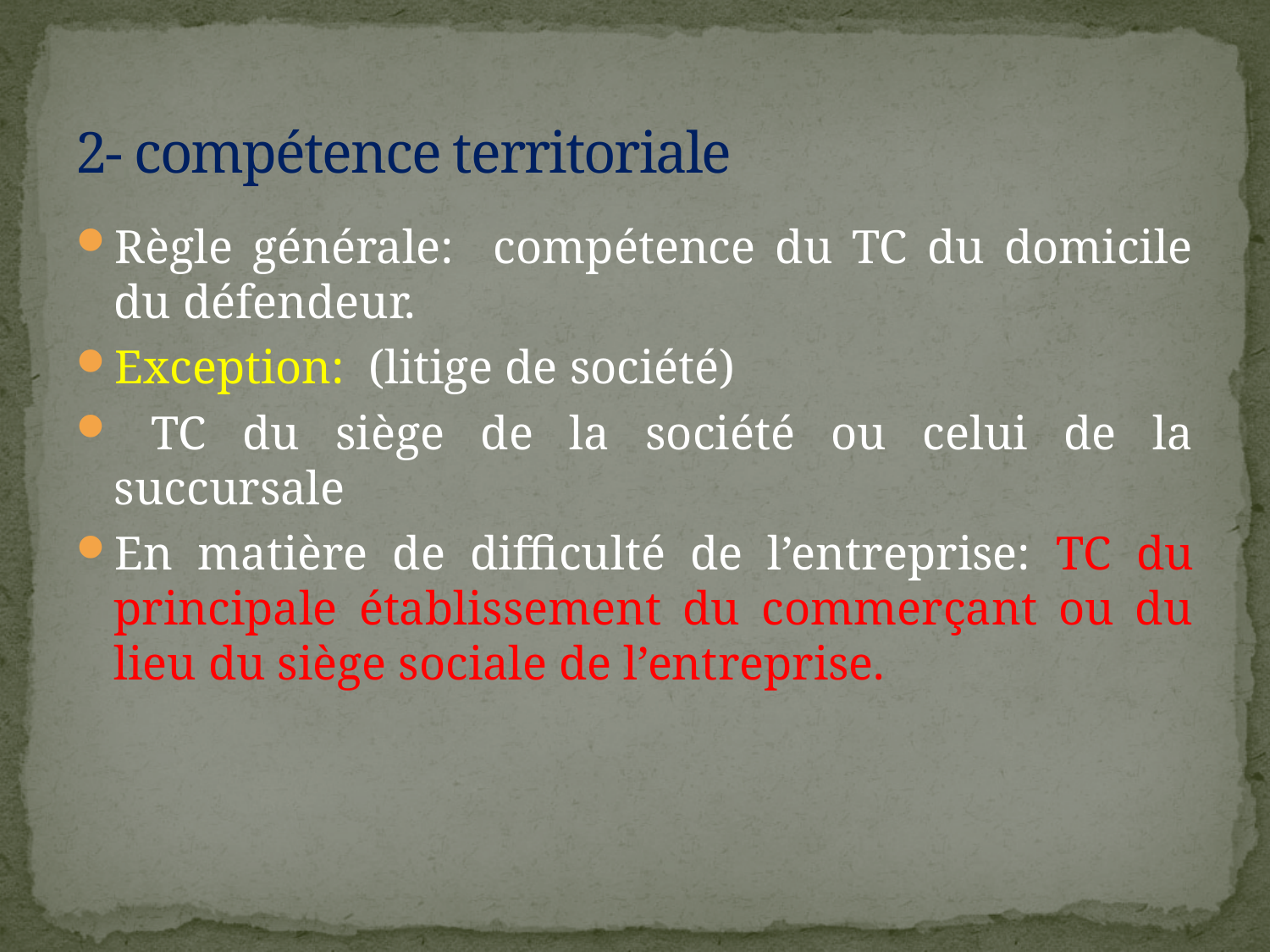

# 2- compétence territoriale
Règle générale:  compétence du TC du domicile du défendeur.
Exception:  (litige de société)
 TC du siège de la société ou celui de la succursale
En matière de difficulté de l’entreprise: TC du principale établissement du commerçant ou du lieu du siège sociale de l’entreprise.